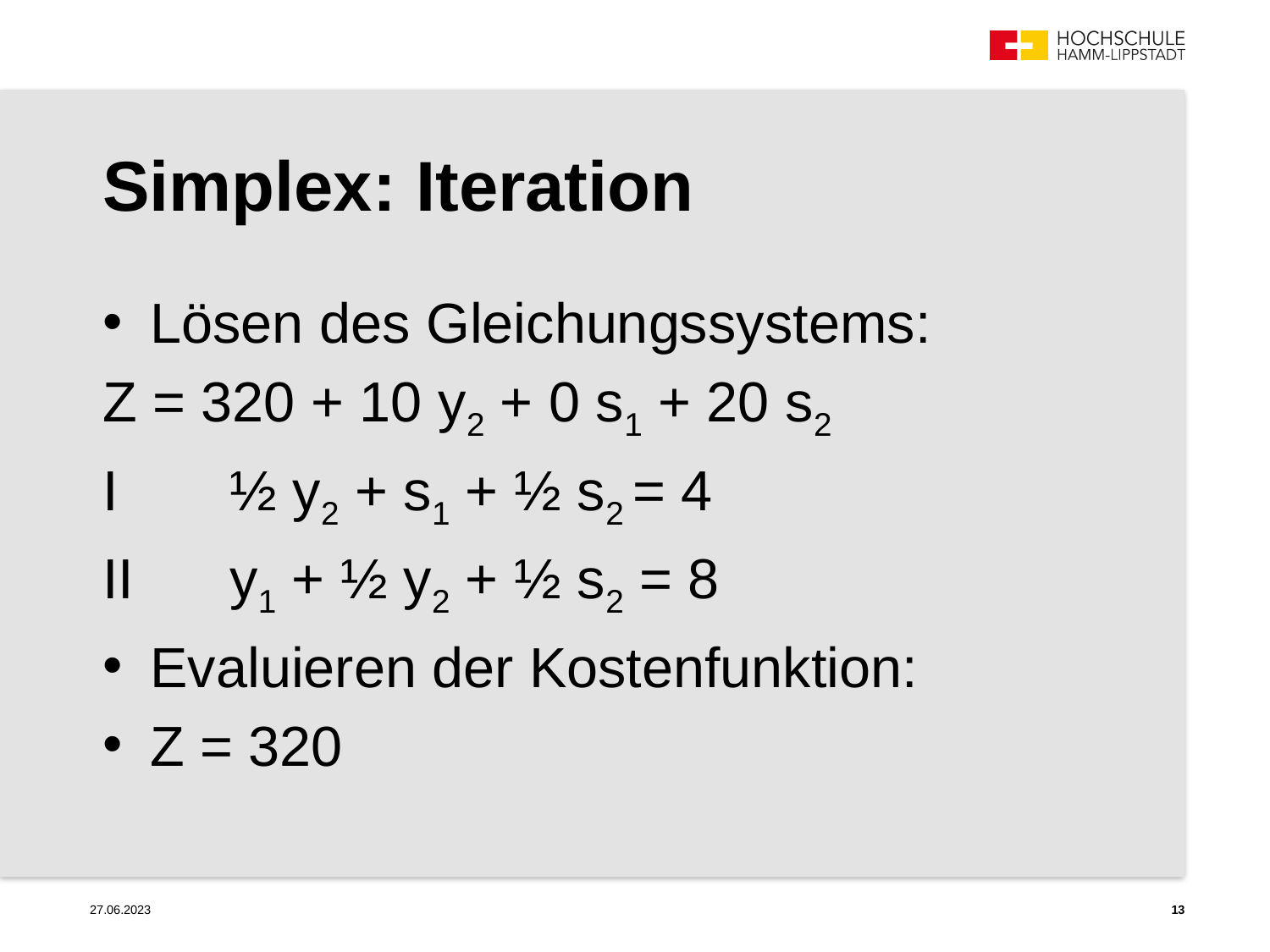

# Simplex: Iteration
Lösen des Gleichungssystems:
Z = 320 + 10 y2 + 0 s1 + 20 s2
I	½ y2 + s1 + ½ s2 = 4
II 	y1 + ½ y2 + ½ s2 = 8
Evaluieren der Kostenfunktion:
Z = 320
27.06.2023
13